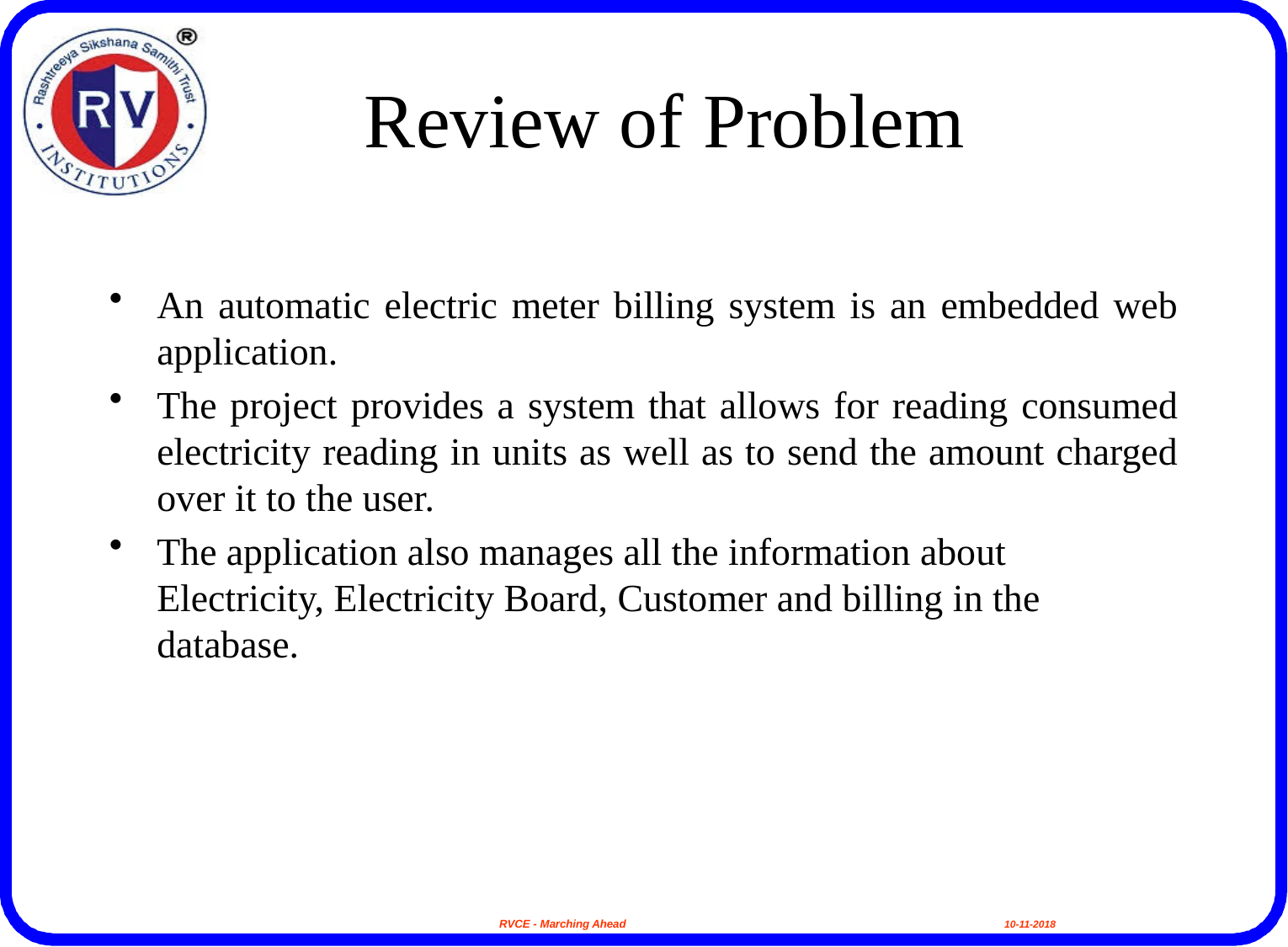

# Review of Problem
An automatic electric meter billing system is an embedded web application.
The project provides a system that allows for reading consumed electricity reading in units as well as to send the amount charged over it to the user.
The application also manages all the information about Electricity, Electricity Board, Customer and billing in the database.